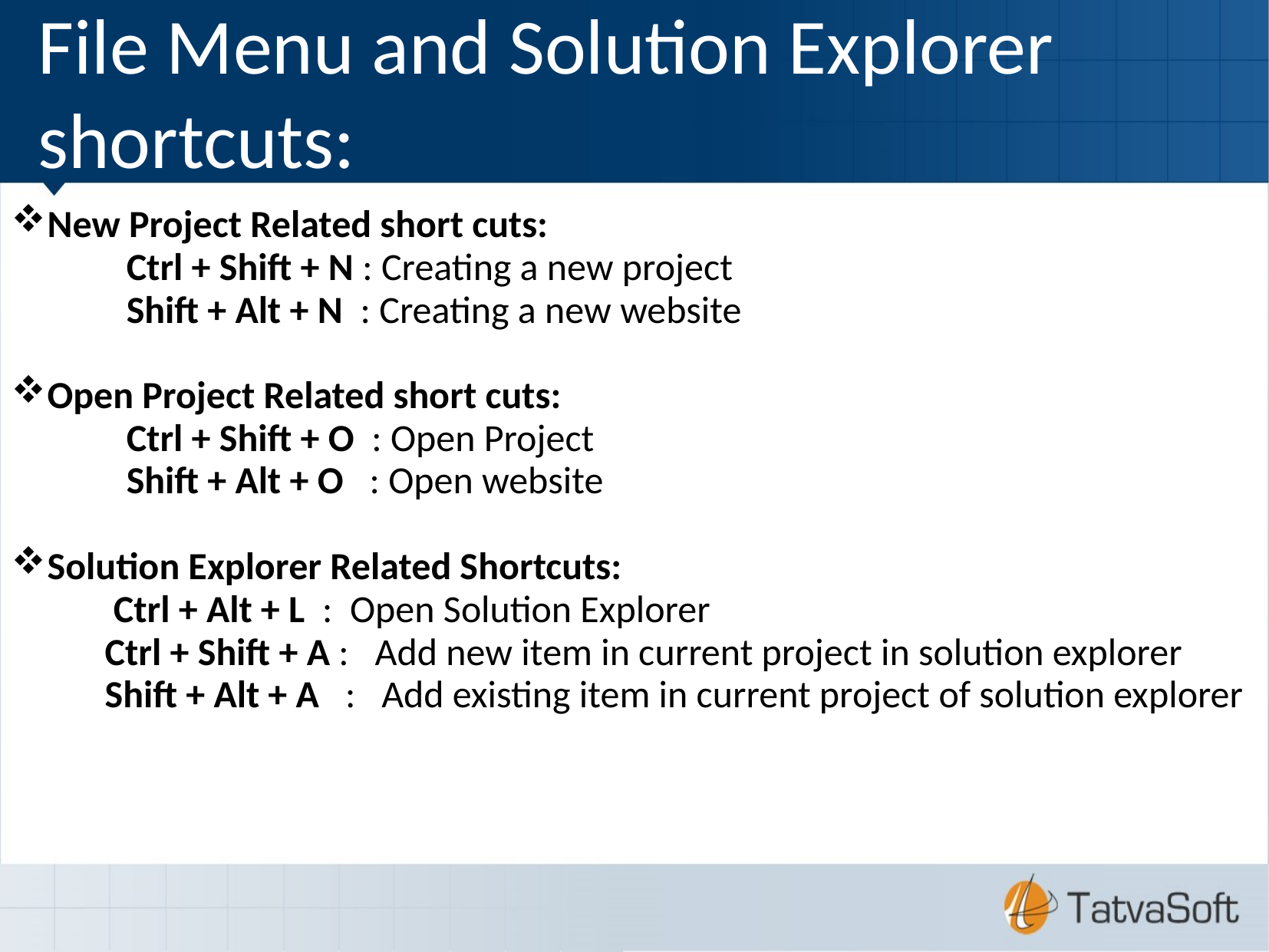

File Menu and Solution Explorer shortcuts:
New Project Related short cuts:
	Ctrl + Shift + N : Creating a new project
	Shift + Alt + N  : Creating a new website

Open Project Related short cuts:
	Ctrl + Shift + O  : Open Project
	Shift + Alt + O   : Open website

Solution Explorer Related Shortcuts:
	 Ctrl + Alt + L  :  Open Solution Explorer
	Ctrl + Shift + A :   Add new item in current project in solution explorer
	Shift + Alt + A   :   Add existing item in current project of solution explorer